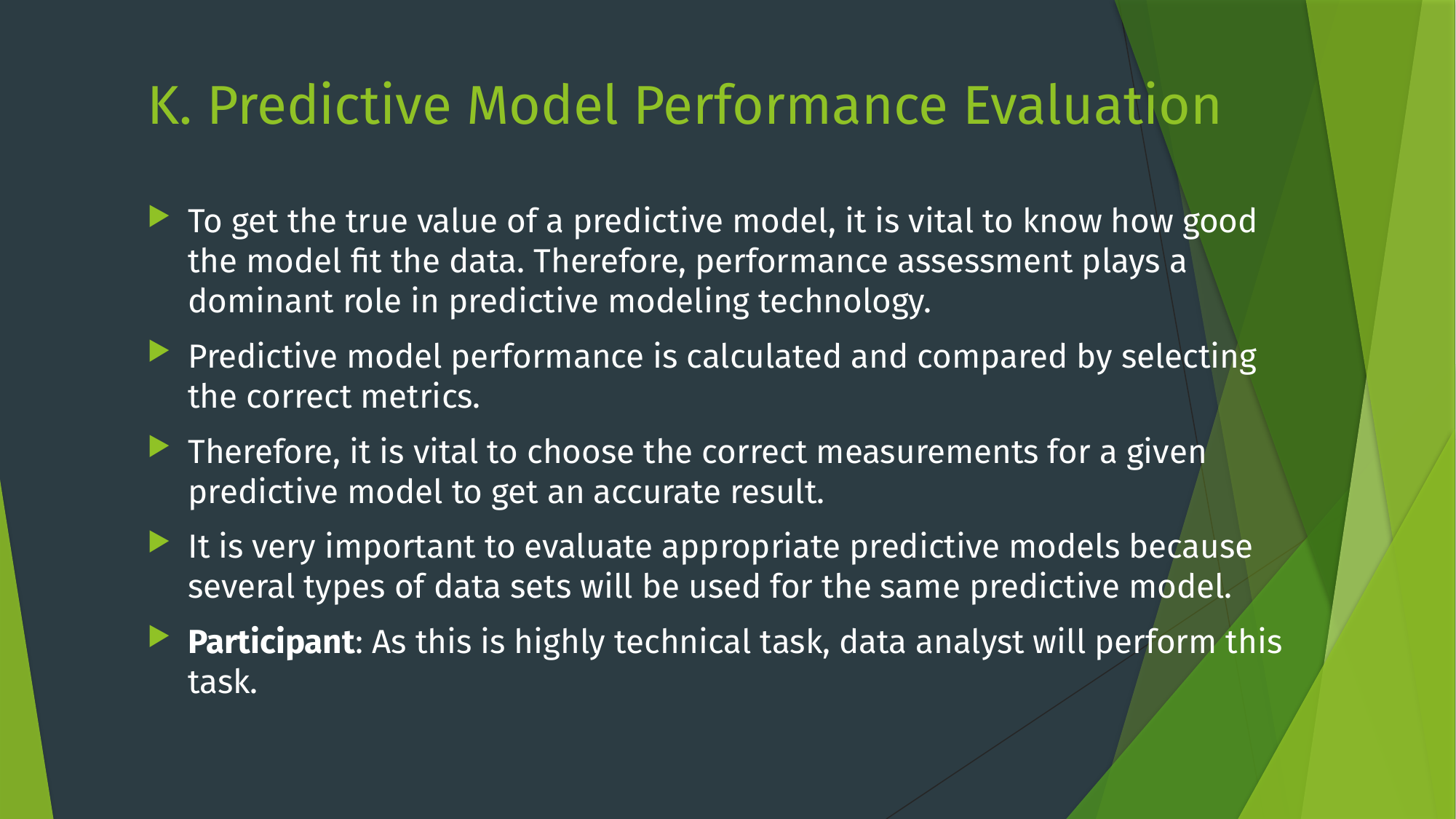

# K. Predictive Model Performance Evaluation
To get the true value of a predictive model, it is vital to know how good the model fit the data. Therefore, performance assessment plays a dominant role in predictive modeling technology.
Predictive model performance is calculated and compared by selecting the correct metrics.
Therefore, it is vital to choose the correct measurements for a given predictive model to get an accurate result.
It is very important to evaluate appropriate predictive models because several types of data sets will be used for the same predictive model.
Participant: As this is highly technical task, data analyst will perform this task.